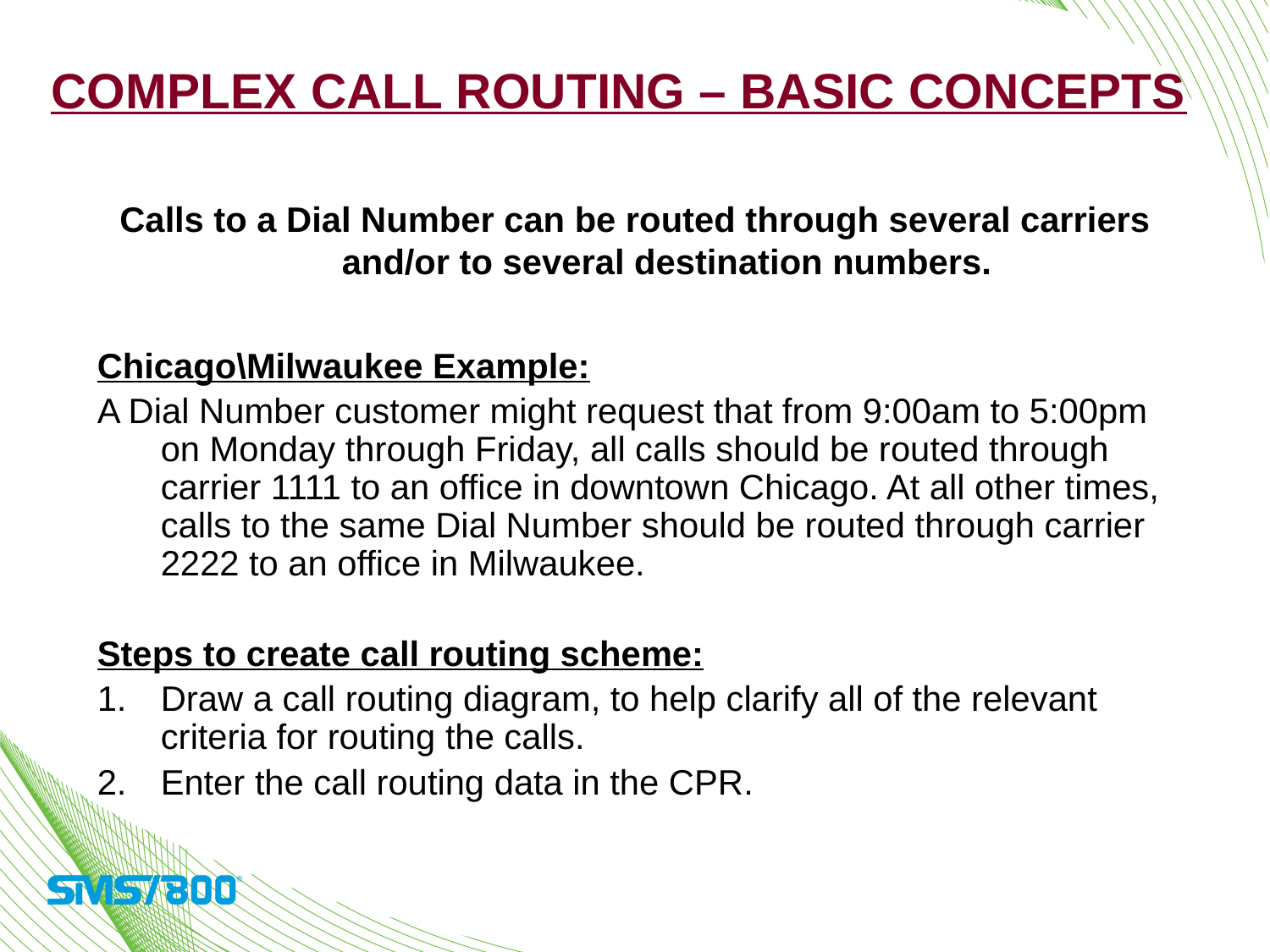

Complex Call Routing – Basic Concepts

Calls to a Dial Number can be routed through several carriers and/or to several destination numbers.

Chicago\Milwaukee Example:
A Dial Number customer might request that from 9:00am to 5:00pm on Monday through Friday, all calls should be routed through carrier 1111 to an office in downtown Chicago. At all other times, calls to the same Dial Number should be routed through carrier 2222 to an office in Milwaukee.

Steps to create call routing scheme:
Draw a call routing diagram, to help clarify all of the relevant criteria for routing the calls.
Enter the call routing data in the CPR.